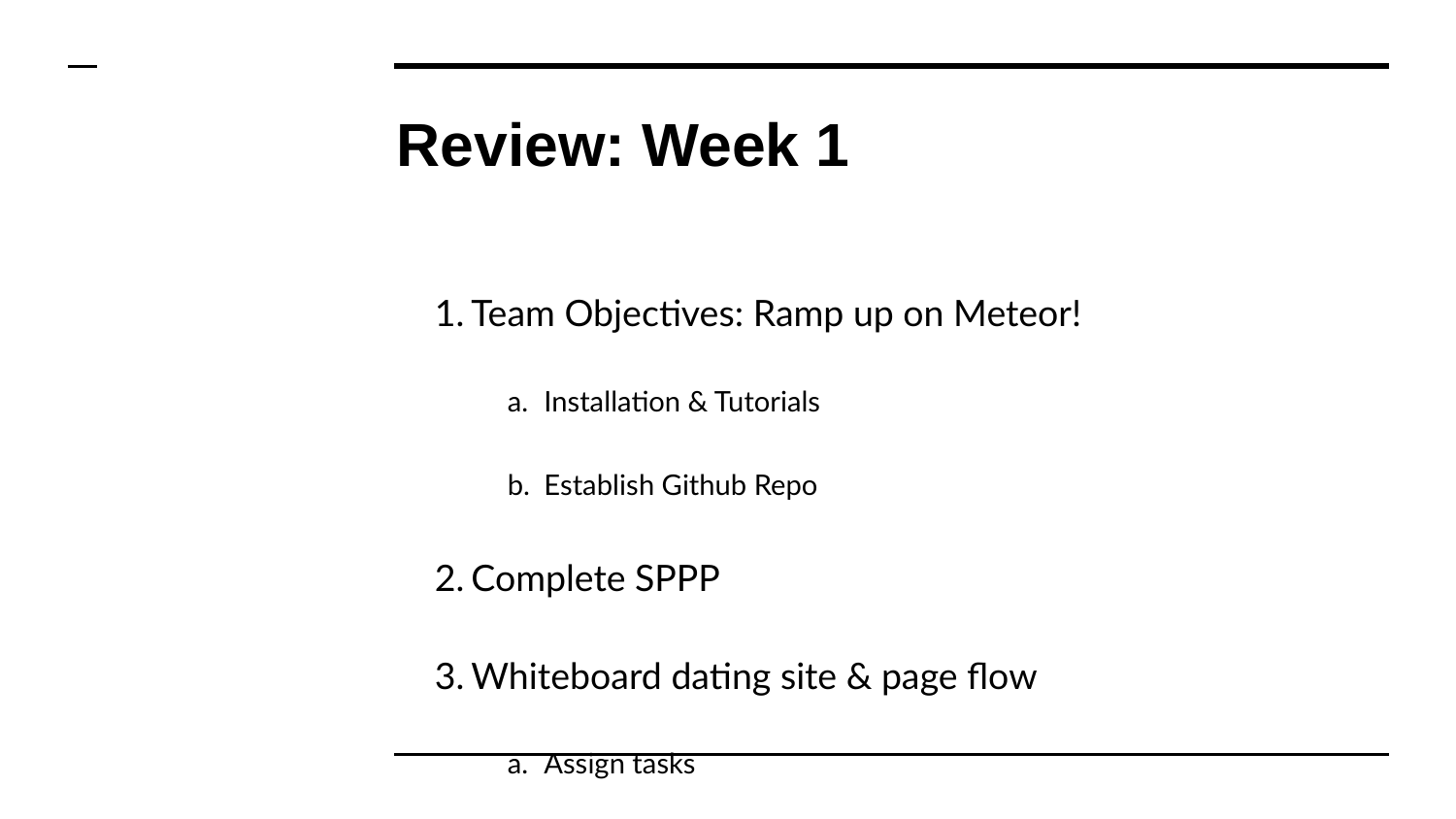

# Review: Week 1
Team Objectives: Ramp up on Meteor!
Installation & Tutorials
Establish Github Repo
Complete SPPP
Whiteboard dating site & page flow
Assign tasks
Start to pair program!